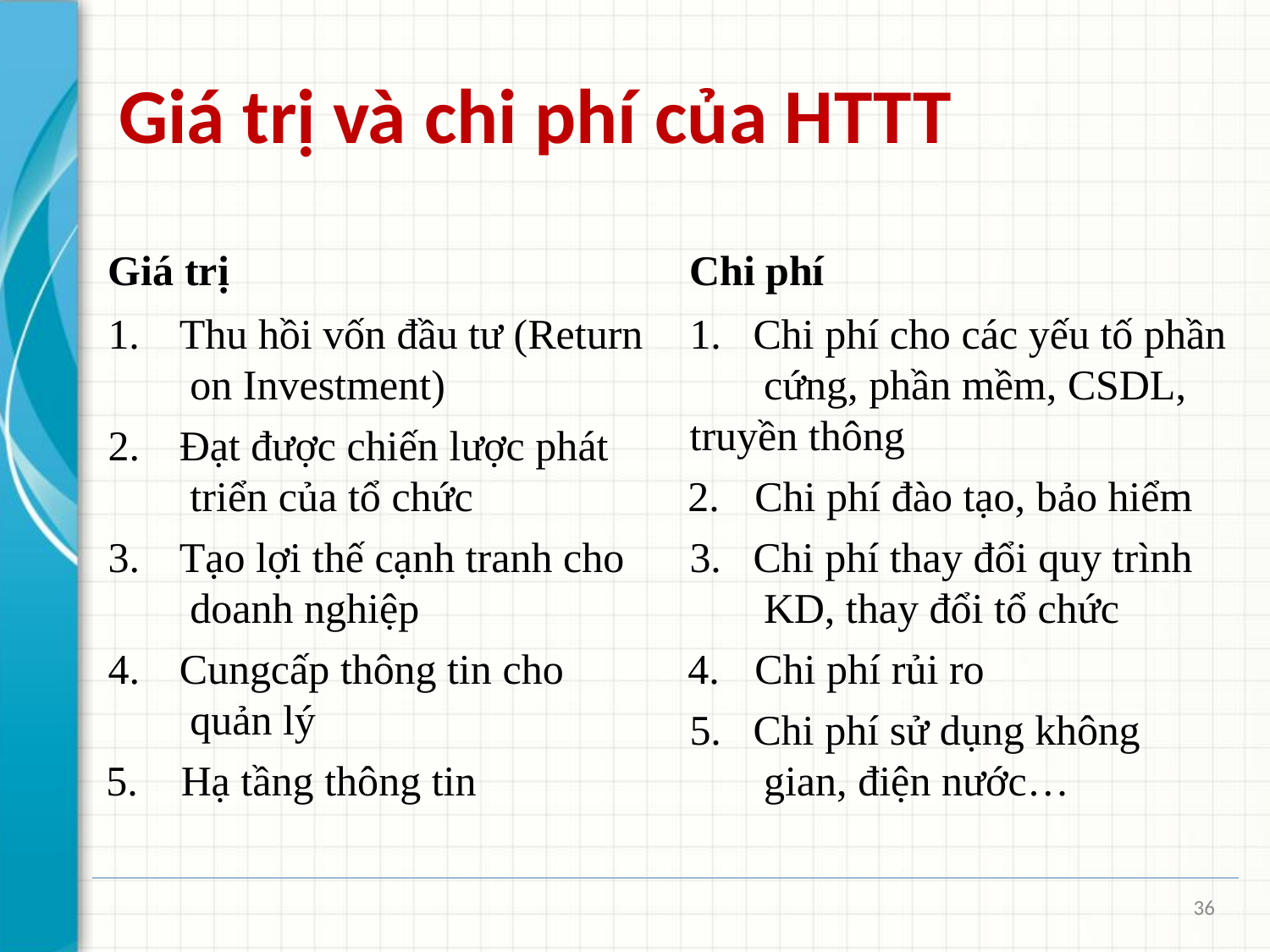

# Giá trị và chi phí của HTTT
Giá trị
1.	Thu hồi vốn đầu tư (Return  on Investment)
2.	Đạt được chiến lược phát  triển của tổ chức
3.	Tạo lợi thế cạnh tranh cho  doanh nghiệp
4.	Cungcấp thông tin cho  quản lý
5.	Hạ tầng thông tin
Chi phí
1.	Chi phí cho các yếu tố phần  cứng, phần mềm, CSDL,
truyền thông
2.	Chi phí đào tạo, bảo hiểm
3.	Chi phí thay đổi quy trình  KD, thay đổi tổ chức
4.	Chi phí rủi ro
5.	Chi phí sử dụng không  gian, điện nước…

36